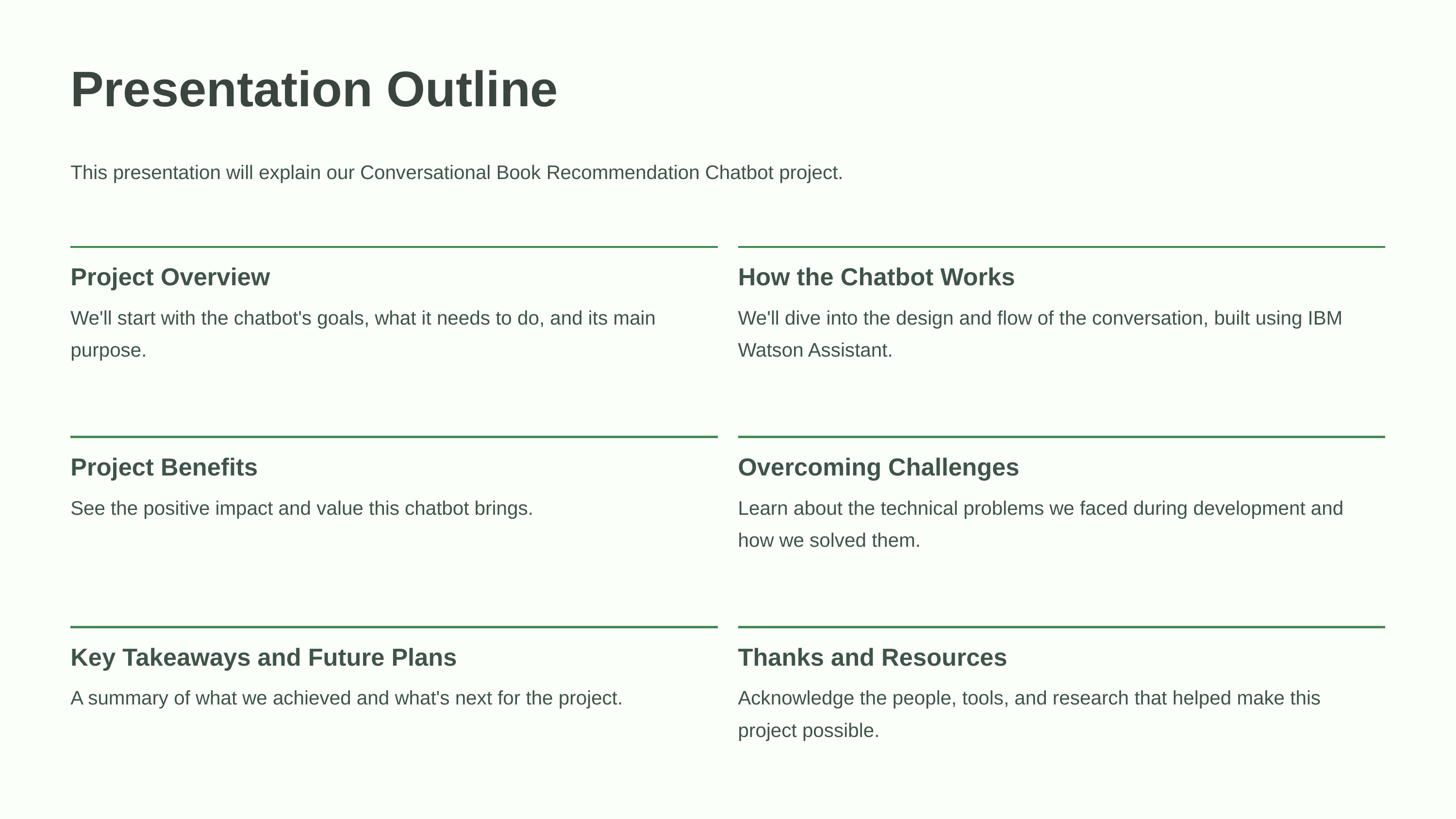

Presentation Outline
This presentation will explain our Conversational Book Recommendation Chatbot project.

Project Overview
How the Chatbot Works
We'll start with the chatbot's goals, what it needs to do, and its main purpose.
We'll dive into the design and flow of the conversation, built using IBM Watson Assistant.

Project Benefits
Overcoming Challenges
See the positive impact and value this chatbot brings.
Learn about the technical problems we faced during development and how we solved them.

Key Takeaways and Future Plans
Thanks and Resources
A summary of what we achieved and what's next for the project.
Acknowledge the people, tools, and research that helped make this project possible.